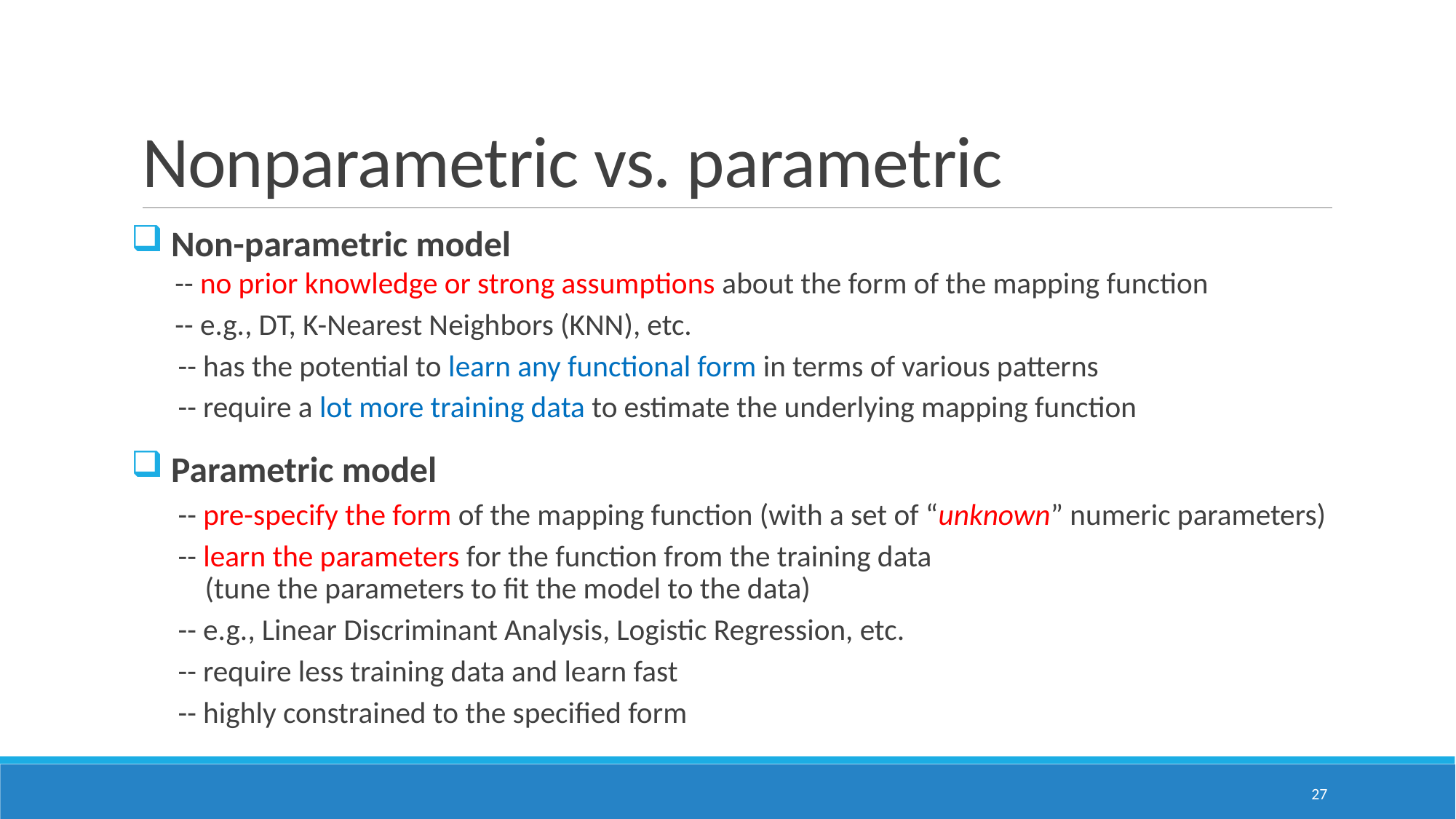

# Nonparametric vs. parametric
 Non-parametric model
   -- no prior knowledge or strong assumptions about the form of the mapping function
   -- e.g., DT, K-Nearest Neighbors (KNN), etc.
       -- has the potential to learn any functional form in terms of various patterns
       -- require a lot more training data to estimate the underlying mapping function
 Parametric model
       -- pre-specify the form of the mapping function (with a set of “unknown” numeric parameters)
       -- learn the parameters for the function from the training data
           (tune the parameters to fit the model to the data)
       -- e.g., Linear Discriminant Analysis, Logistic Regression, etc.
       -- require less training data and learn fast
       -- highly constrained to the specified form
27